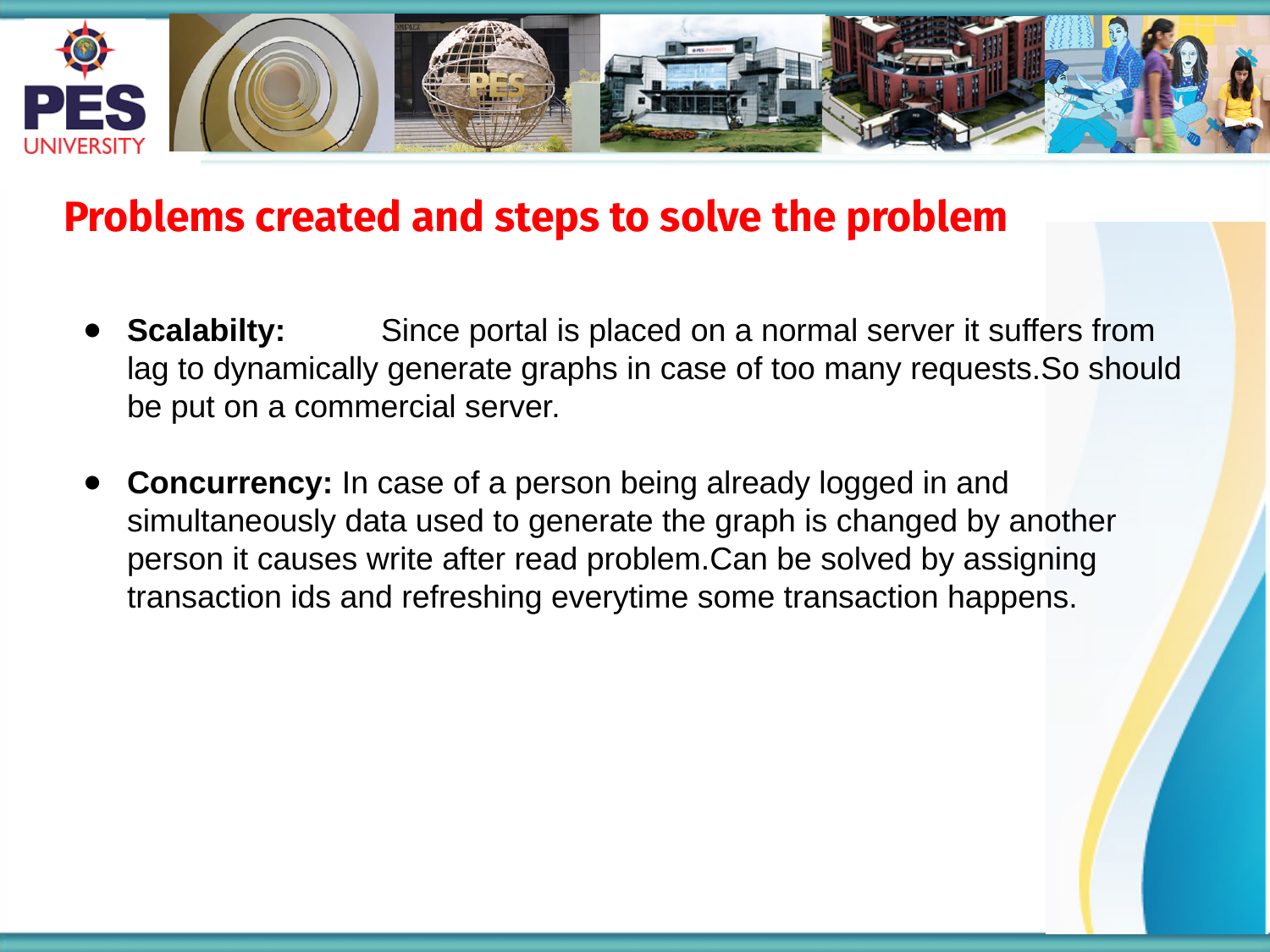

# Problems created and steps to solve the problem
Scalabilty:	Since portal is placed on a normal server it suffers from lag to dynamically generate graphs in case of too many requests.So should be put on a commercial server.

Concurrency: In case of a person being already logged in and simultaneously data used to generate the graph is changed by another person it causes write after read problem.Can be solved by assigning transaction ids and refreshing everytime some transaction happens.